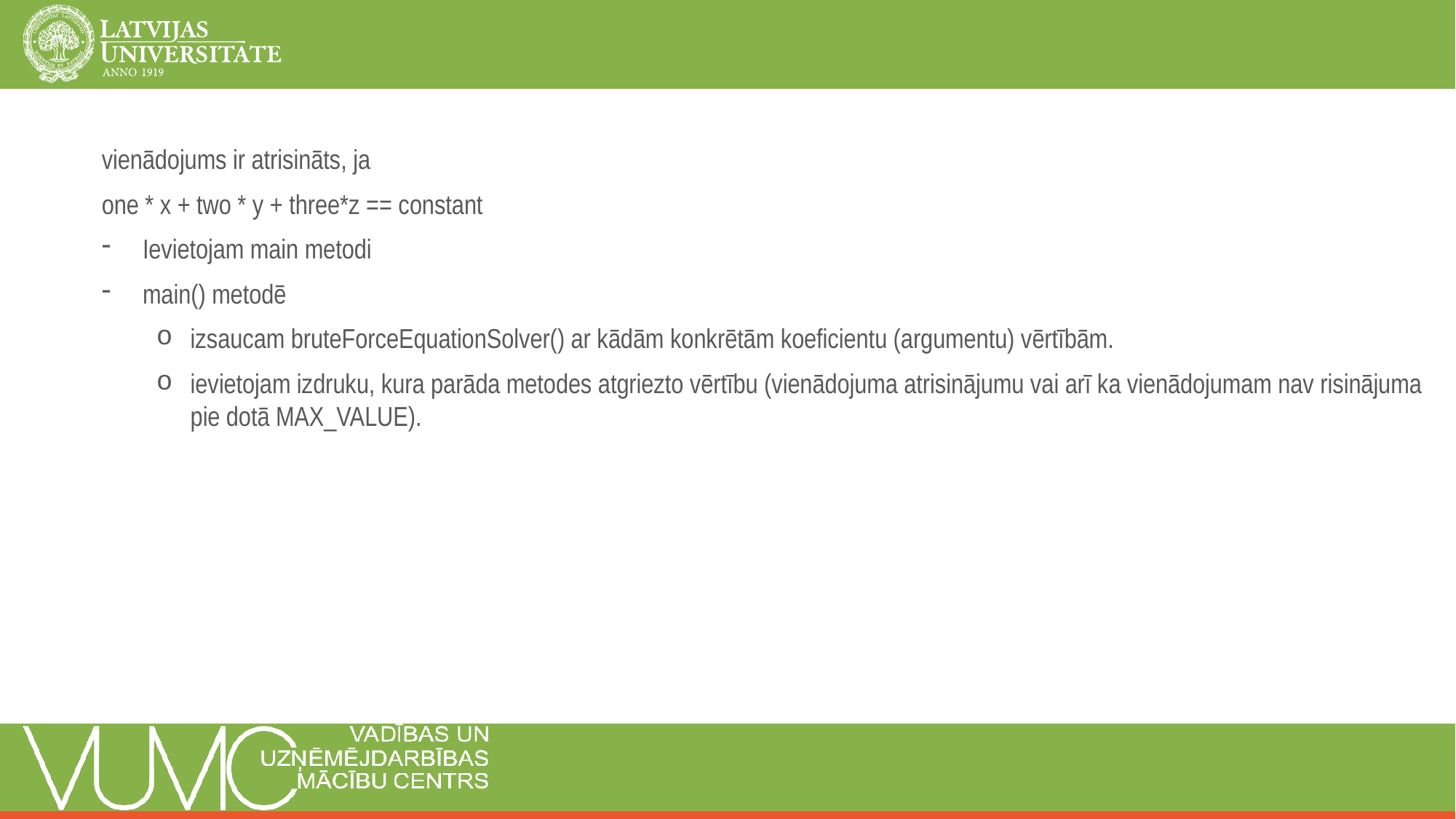

vienādojums ir atrisināts, ja
one * x + two * y + three*z == constant
Ievietojam main metodi
main() metodē
izsaucam bruteForceEquationSolver() ar kādām konkrētām koeficientu (argumentu) vērtībām.
ievietojam izdruku, kura parāda metodes atgriezto vērtību (vienādojuma atrisinājumu vai arī ka vienādojumam nav risinājuma pie dotā MAX_VALUE).